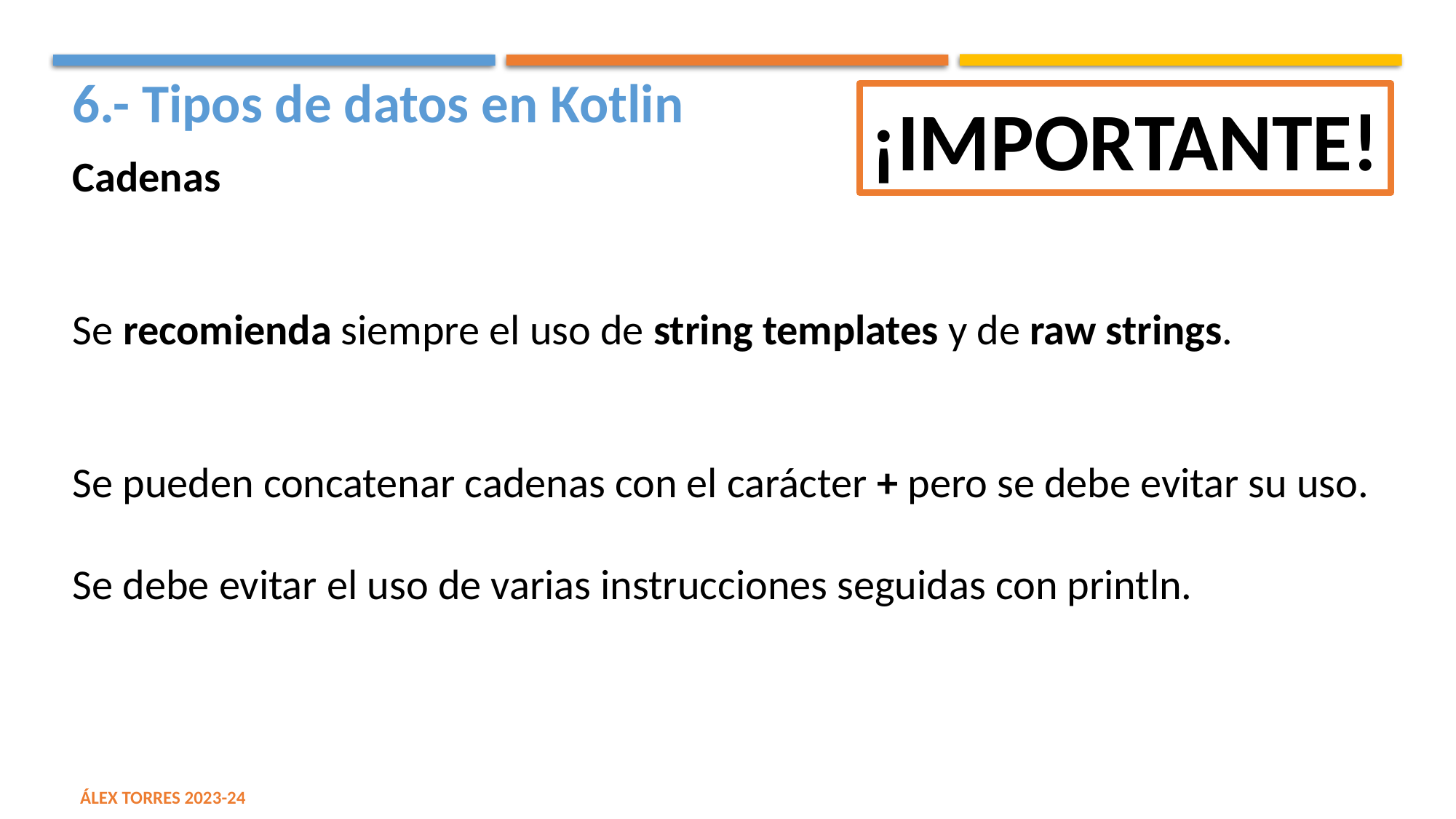

6.- Tipos de datos en Kotlin
¡IMPORTANTE!
Cadenas

Se recomienda siempre el uso de string templates y de raw strings.

Se pueden concatenar cadenas con el carácter + pero se debe evitar su uso.

Se debe evitar el uso de varias instrucciones seguidas con println.